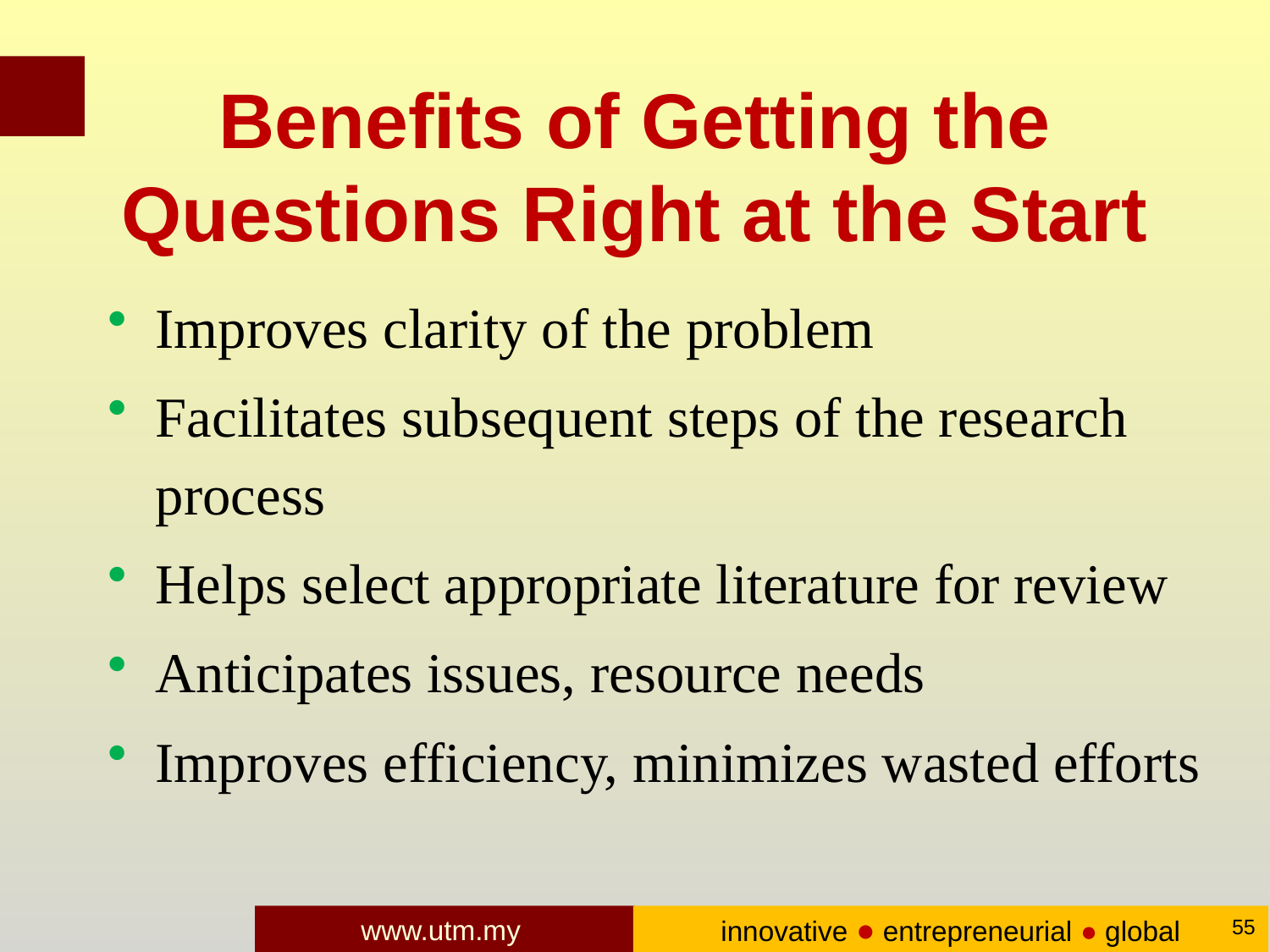

# Benefits of Getting the Questions Right at the Start
Improves clarity of the problem
Facilitates subsequent steps of the research process
Helps select appropriate literature for review
Anticipates issues, resource needs
Improves efficiency, minimizes wasted efforts